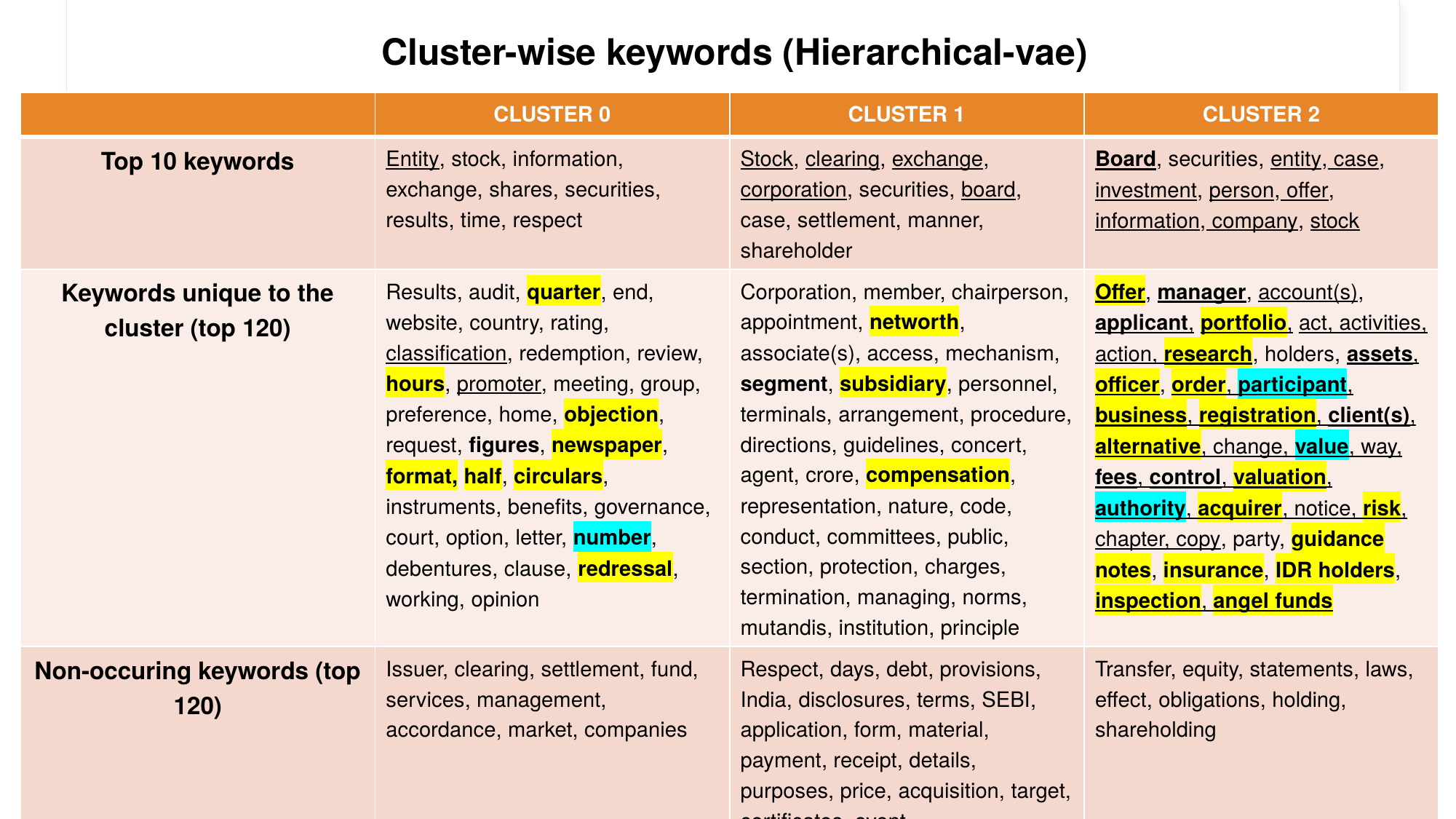

# Cluster-wise keywords (Hierarchical-vae)
|  | CLUSTER 0 | CLUSTER 1 | CLUSTER 2 |
| --- | --- | --- | --- |
| Top 10 keywords | Entity, stock, information, exchange, shares, securities, results, time, respect | Stock, clearing, exchange, corporation, securities, board, case, settlement, manner, shareholder | Board, securities, entity, case, investment, person, offer, information, company, stock |
| Keywords unique to the cluster (top 120) | Results, audit, quarter, end, website, country, rating, classification, redemption, review, hours, promoter, meeting, group, preference, home, objection, request, figures, newspaper, format, half, circulars, instruments, benefits, governance, court, option, letter, number, debentures, clause, redressal, working, opinion | Corporation, member, chairperson, appointment, networth, associate(s), access, mechanism, segment, subsidiary, personnel, terminals, arrangement, procedure, directions, guidelines, concert, agent, crore, compensation, representation, nature, code, conduct, committees, public, section, protection, charges, termination, managing, norms, mutandis, institution, principle | Offer, manager, account(s), applicant, portfolio, act, activities, action, research, holders, assets, officer, order, participant, business, registration, client(s), alternative, change, value, way, fees, control, valuation, authority, acquirer, notice, risk, chapter, copy, party, guidance notes, insurance, IDR holders, inspection, angel funds |
| Non-occuring keywords (top 120) | Issuer, clearing, settlement, fund, services, management, accordance, market, companies | Respect, days, debt, provisions, India, disclosures, terms, SEBI, application, form, material, payment, receipt, details, purposes, price, acquisition, target, certificates, event | Transfer, equity, statements, laws, effect, obligations, holding, shareholding |